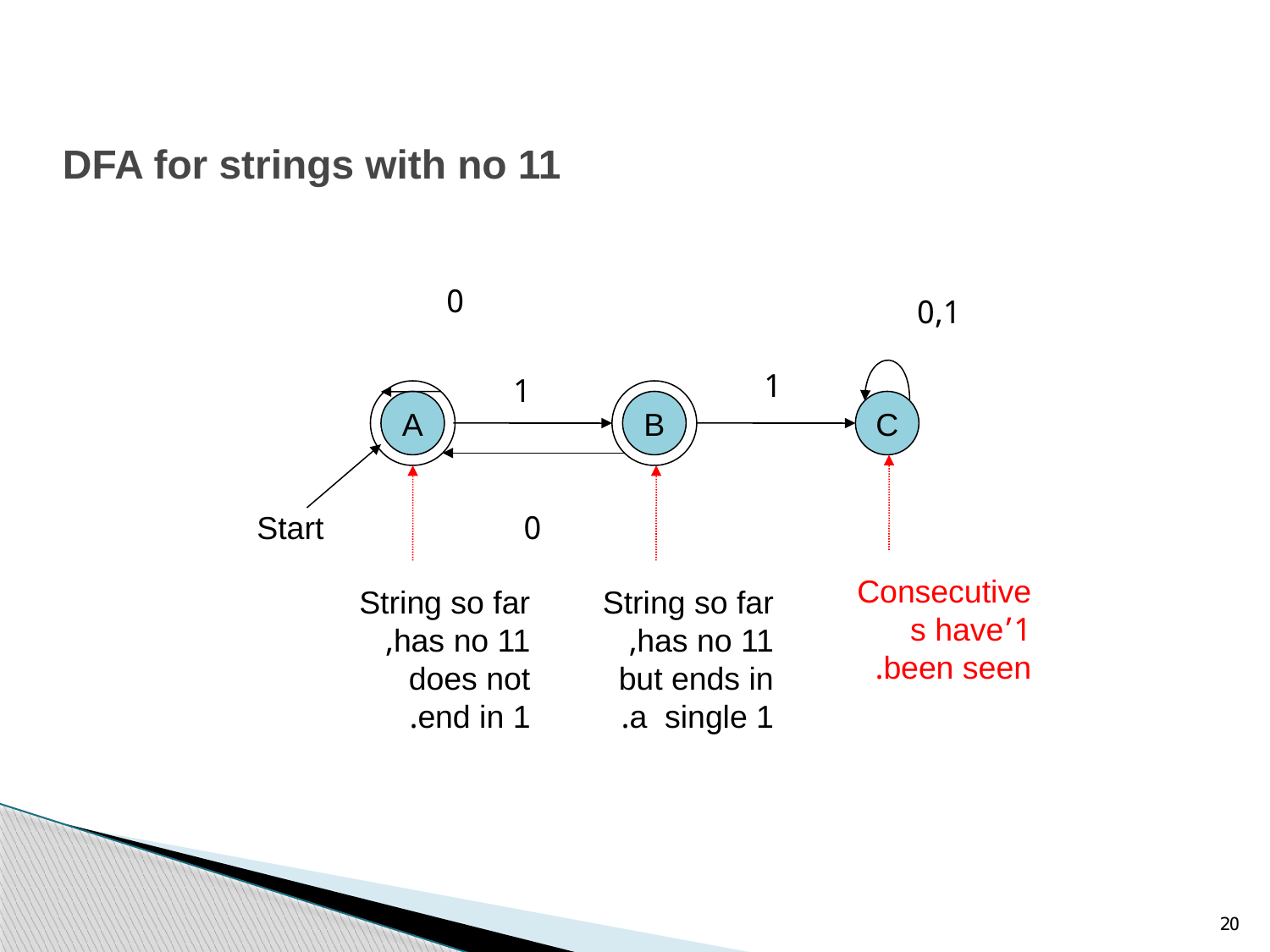

# DFA for strings with no 11
0
0,1
1
C

1

B

A

Start

String so far
has no 11,
does not
end in 1.
0

  Consecutive
  1’s have
  been seen.

String so far
has no 11,
but ends in
a  single 1.
20